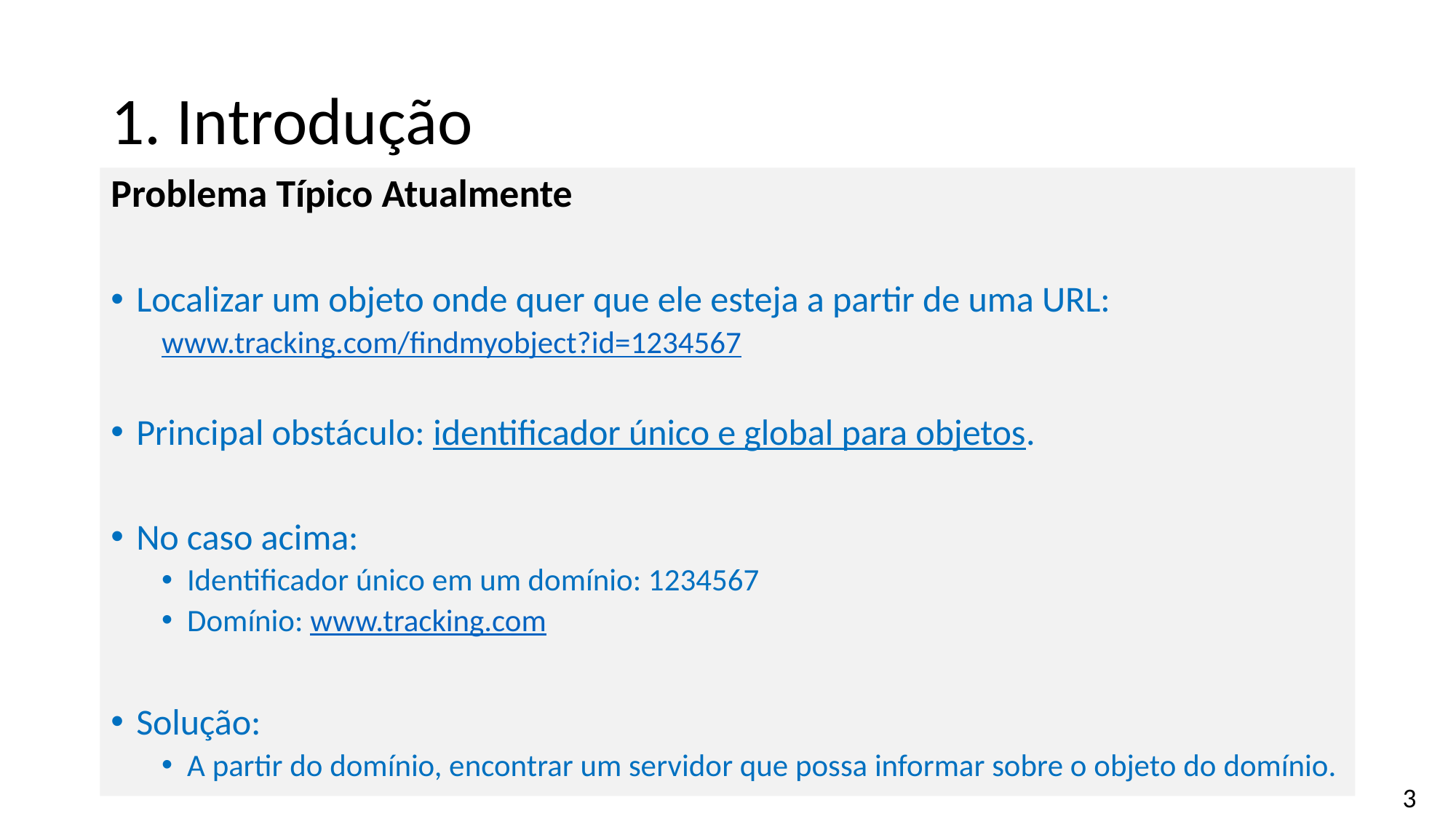

# 1. Introdução
Problema Típico Atualmente

Localizar um objeto onde quer que ele esteja a partir de uma URL:
www.tracking.com/findmyobject?id=1234567

Principal obstáculo: identificador único e global para objetos.

No caso acima:
Identificador único em um domínio: 1234567
Domínio: www.tracking.com

Solução:
A partir do domínio, encontrar um servidor que possa informar sobre o objeto do domínio.